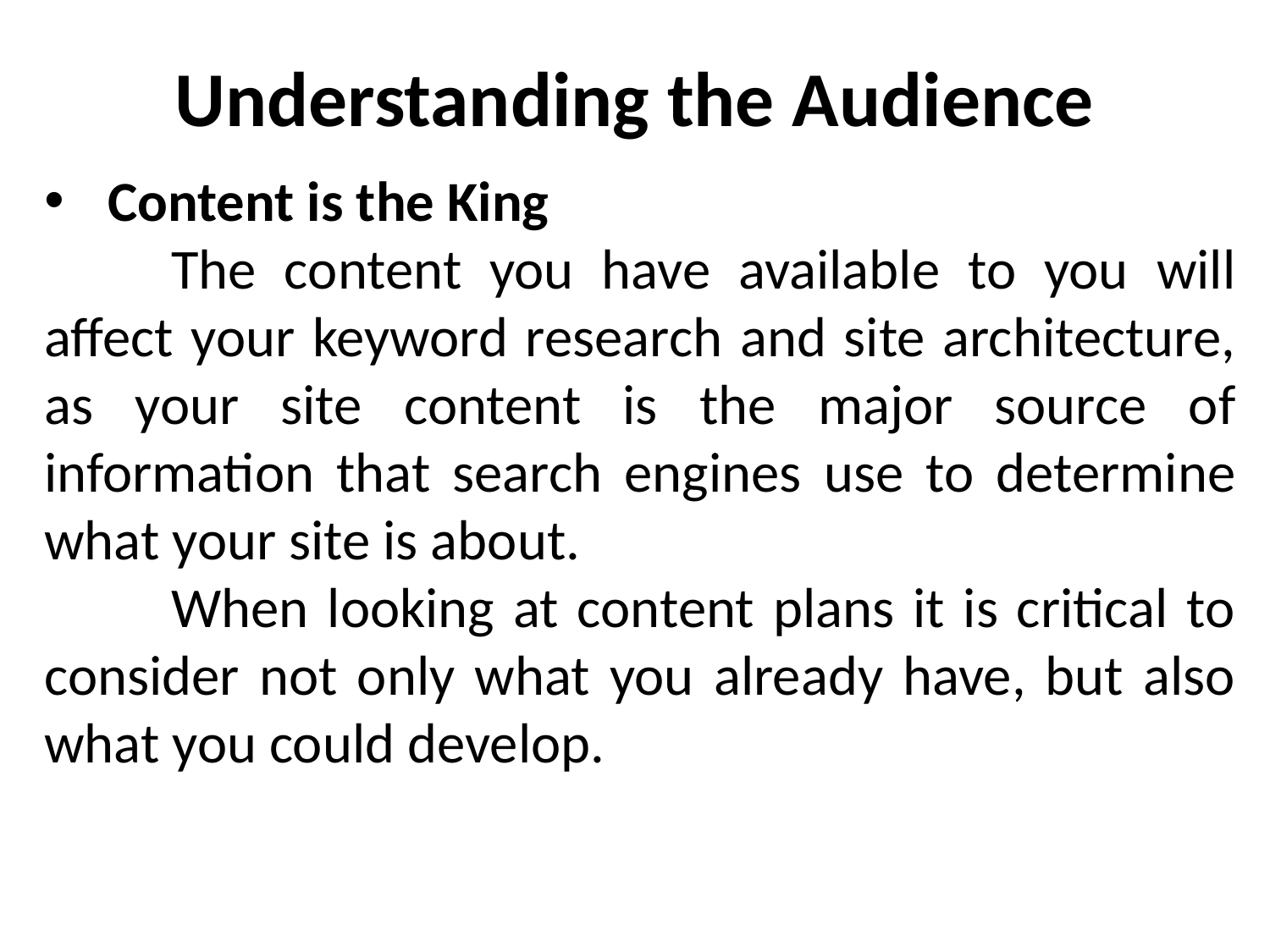

# Understanding the Audience
Content is the King
	The content you have available to you will affect your keyword research and site architecture, as your site content is the major source of information that search engines use to determine what your site is about.
	When looking at content plans it is critical to consider not only what you already have, but also what you could develop.